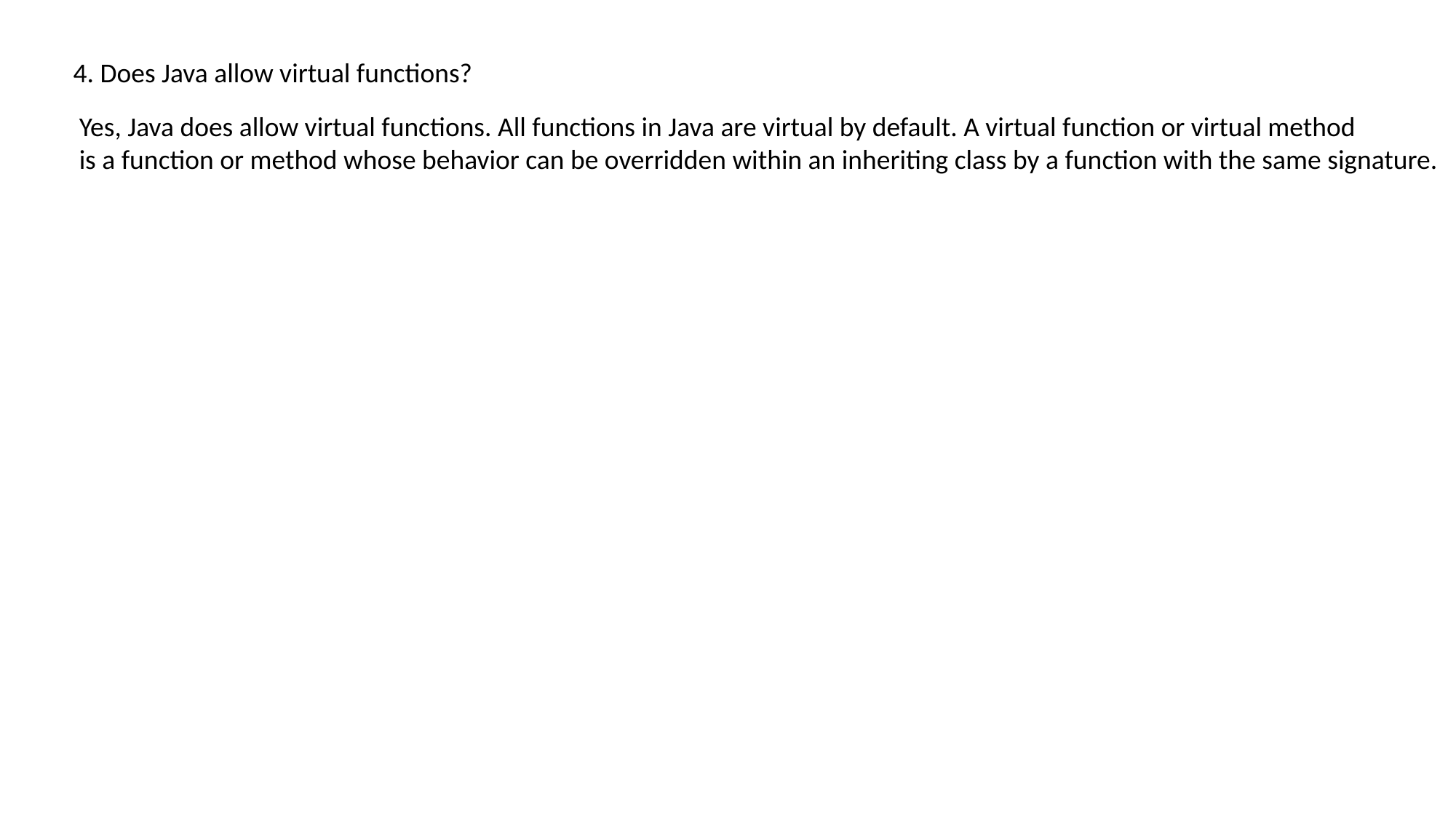

4. Does Java allow virtual functions?
Yes, Java does allow virtual functions. All functions in Java are virtual by default. A virtual function or virtual method
is a function or method whose behavior can be overridden within an inheriting class by a function with the same signature.